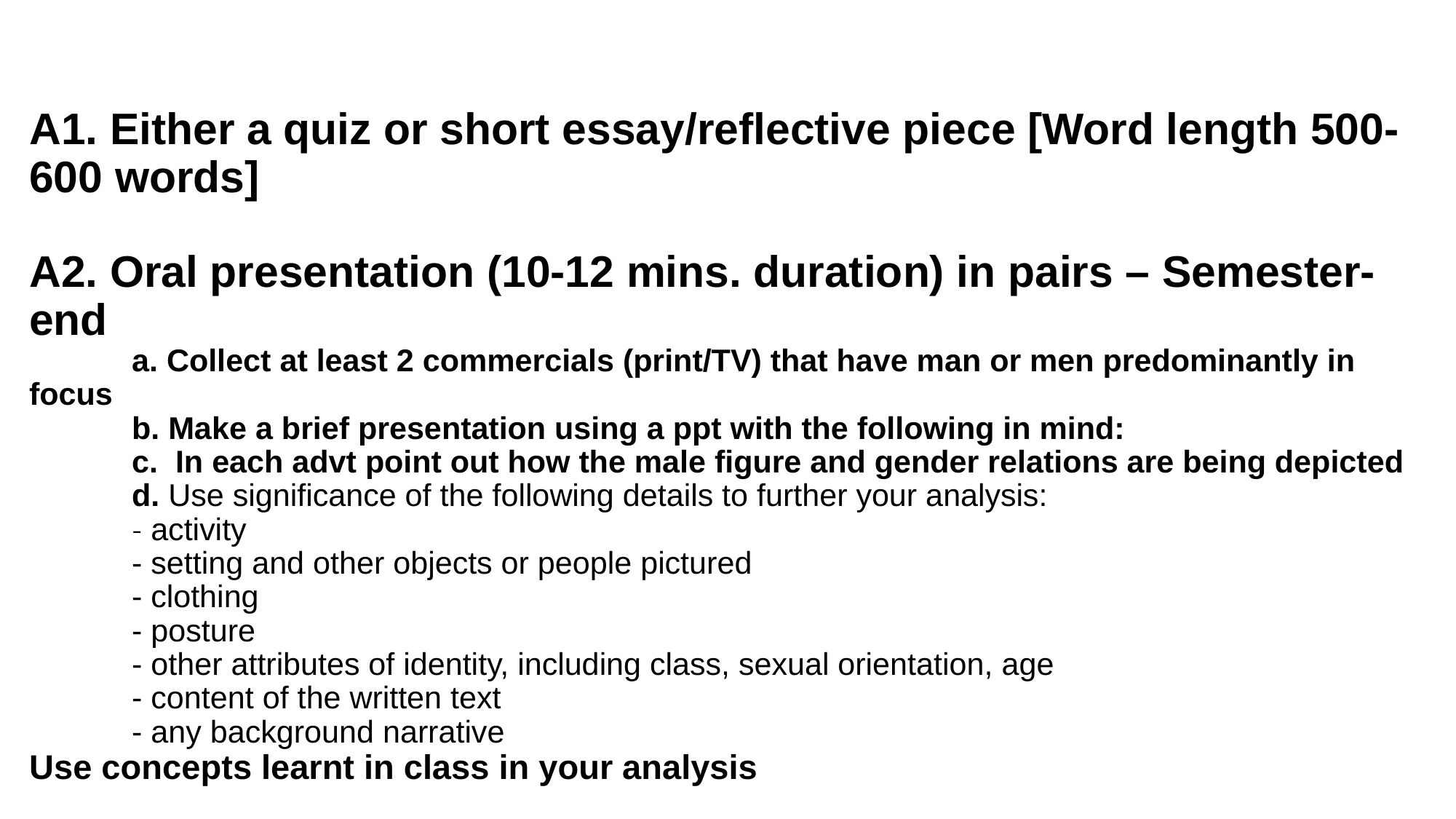

Assessments (2)
# A1. Either a quiz or short essay/reflective piece [Word length 500-600 words] A2. Oral presentation (10-12 mins. duration) in pairs – Semester-end a. Collect at least 2 commercials (print/TV) that have man or men predominantly in focus b. Make a brief presentation using a ppt with the following in mind: c.  In each advt point out how the male figure and gender relations are being depicted d. Use significance of the following details to further your analysis: - activity - setting and other objects or people pictured - clothing - posture - other attributes of identity, including class, sexual orientation, age - content of the written text - any background narrative Use concepts learnt in class in your analysis